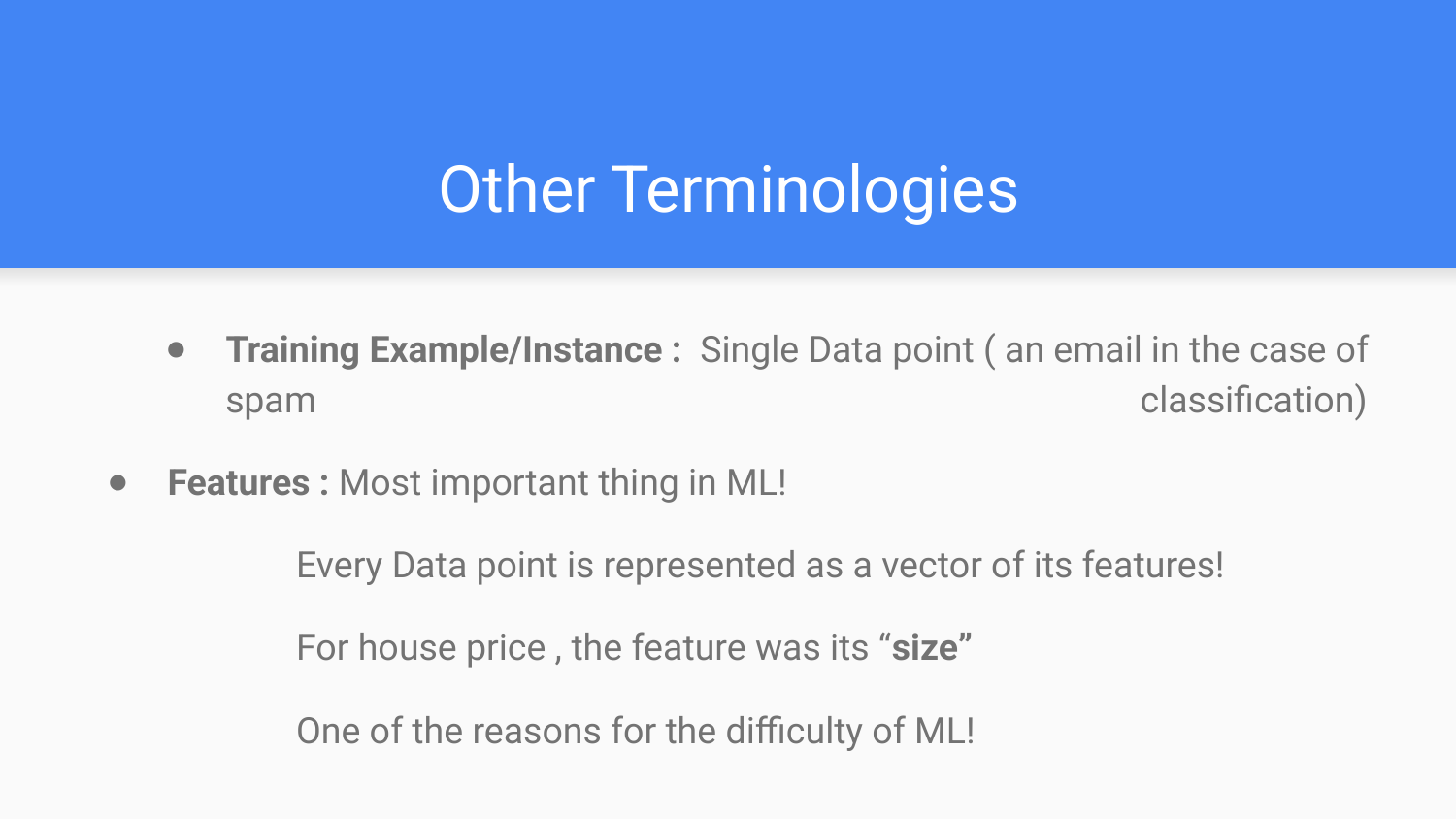

# Other Terminologies
 Training Example/Instance :  Single Data point ( an email in the case of spam                                                                                            classification)
 Features : Most important thing in ML!
                       Every Data point is represented as a vector of its features!
                       For house price , the feature was its “size”
                       One of the reasons for the difficulty of ML!